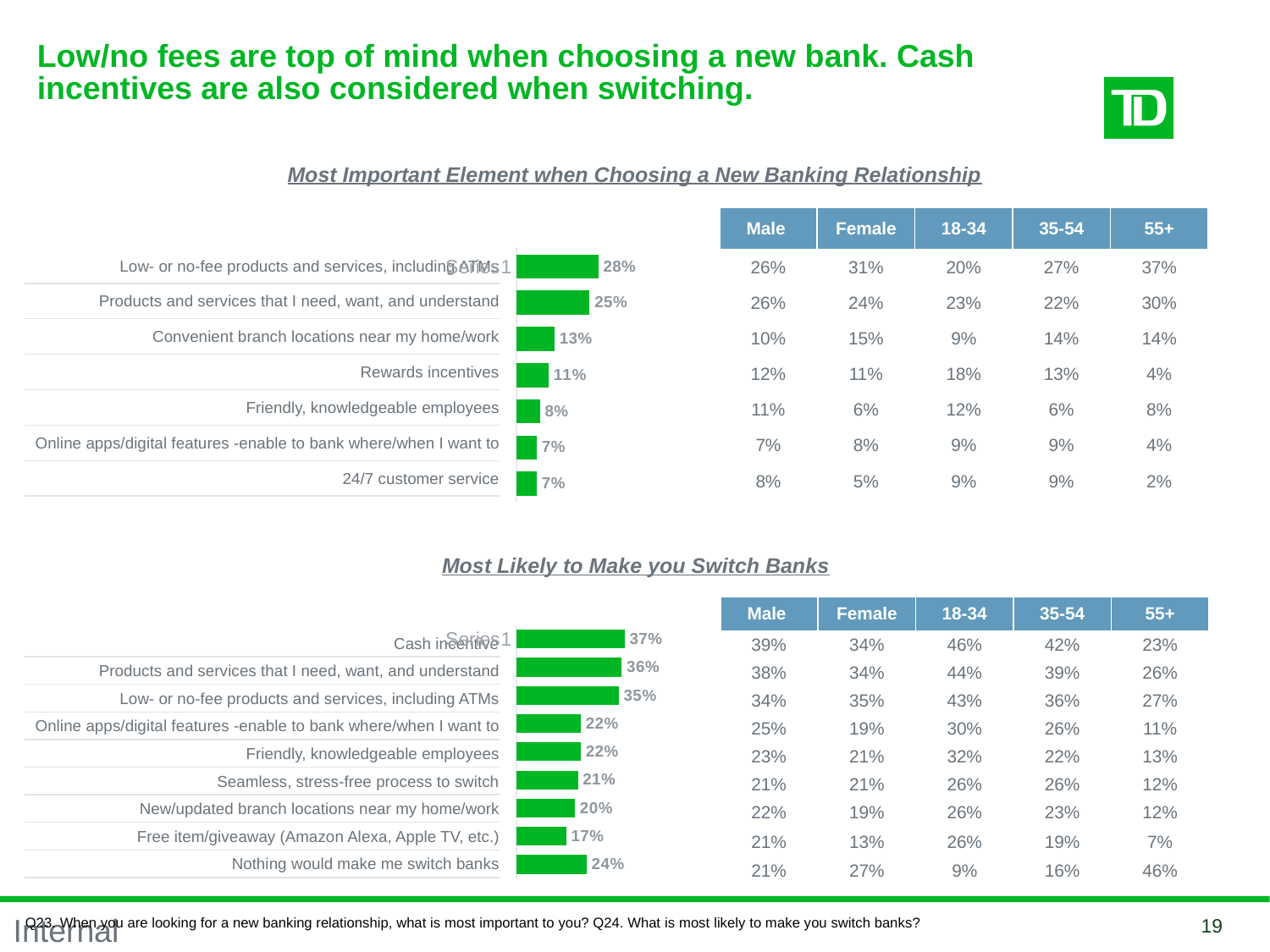

# Low/no fees are top of mind when choosing a new bank. Cash incentives are also considered when switching.
Most Important Element when Choosing a New Banking Relationship
| Male | Female | 18-34 | 35-54 | 55+ |
| --- | --- | --- | --- | --- |
| 26% | 31% | 20% | 27% | 37% |
| 26% | 24% | 23% | 22% | 30% |
| 10% | 15% | 9% | 14% | 14% |
| 12% | 11% | 18% | 13% | 4% |
| 11% | 6% | 12% | 6% | 8% |
| 7% | 8% | 9% | 9% | 4% |
| 8% | 5% | 9% | 9% | 2% |

### Chart

| Category | 28% |
|---|---|
|  | 0.28 |
|  | 0.25 |
|  | 0.13 |
|  | 0.11 |
|  | 0.08 |
|  | 0.07 |
|  | 0.07 |
| Low- or no-fee products and services, including ATMs |
| --- |
| Products and services that I need, want, and understand |
| Convenient branch locations near my home/work |
| Rewards incentives |
| Friendly, knowledgeable employees |
| Online apps/digital features -enable to bank where/when I want to |
| 24/7 customer service |
Most Likely to Make you Switch Banks
| Male | Female | 18-34 | 35-54 | 55+ |
| --- | --- | --- | --- | --- |
| 39% | 34% | 46% | 42% | 23% |
| 38% | 34% | 44% | 39% | 26% |
| 34% | 35% | 43% | 36% | 27% |
| 25% | 19% | 30% | 26% | 11% |
| 23% | 21% | 32% | 22% | 13% |
| 21% | 21% | 26% | 26% | 12% |
| 22% | 19% | 26% | 23% | 12% |
| 21% | 13% | 26% | 19% | 7% |
| 21% | 27% | 9% | 16% | 46% |

### Chart

| Category | 28% |
|---|---|
|  | 0.37 |
|  | 0.36 |
|  | 0.35 |
|  | 0.22 |
|  | 0.22 |
|  | 0.21 |
|  | 0.2 |
|  | 0.17 |
|  | 0.24 |
| Cash incentive |
| --- |
| Products and services that I need, want, and understand |
| Low- or no-fee products and services, including ATMs |
| Online apps/digital features -enable to bank where/when I want to |
| Friendly, knowledgeable employees |
| Seamless, stress-free process to switch |
| New/updated branch locations near my home/work |
| Free item/giveaway (Amazon Alexa, Apple TV, etc.) |
| Nothing would make me switch banks |
Q23. When you are looking for a new banking relationship, what is most important to you? Q24. What is most likely to make you switch banks?
19